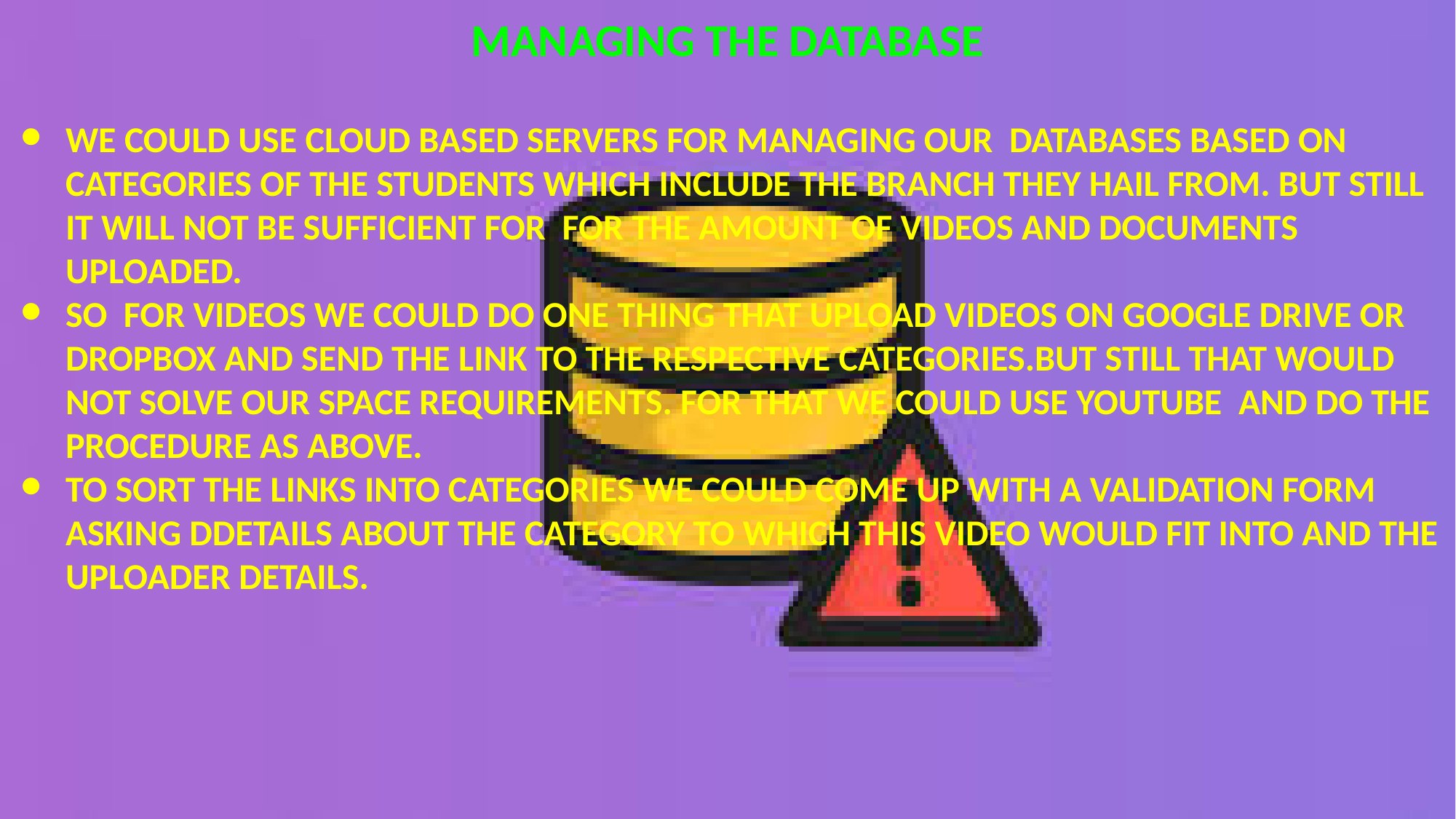

MANAGING THE DATABASE

WE COULD USE CLOUD BASED SERVERS FOR MANAGING OUR  DATABASES BASED ON CATEGORIES OF THE STUDENTS WHICH INCLUDE THE BRANCH THEY HAIL FROM. BUT STILL IT WILL NOT BE SUFFICIENT FOR  FOR THE AMOUNT OF VIDEOS AND DOCUMENTS UPLOADED.
SO  FOR VIDEOS WE COULD DO ONE THING THAT UPLOAD VIDEOS ON GOOGLE DRIVE OR DROPBOX AND SEND THE LINK TO THE RESPECTIVE CATEGORIES.BUT STILL THAT WOULD NOT SOLVE OUR SPACE REQUIREMENTS. FOR THAT WE COULD USE YOUTUBE  AND DO THE PROCEDURE AS ABOVE.
TO SORT THE LINKS INTO CATEGORIES WE COULD COME UP WITH A VALIDATION FORM ASKING DDETAILS ABOUT THE CATEGORY TO WHICH THIS VIDEO WOULD FIT INTO AND THE UPLOADER DETAILS.